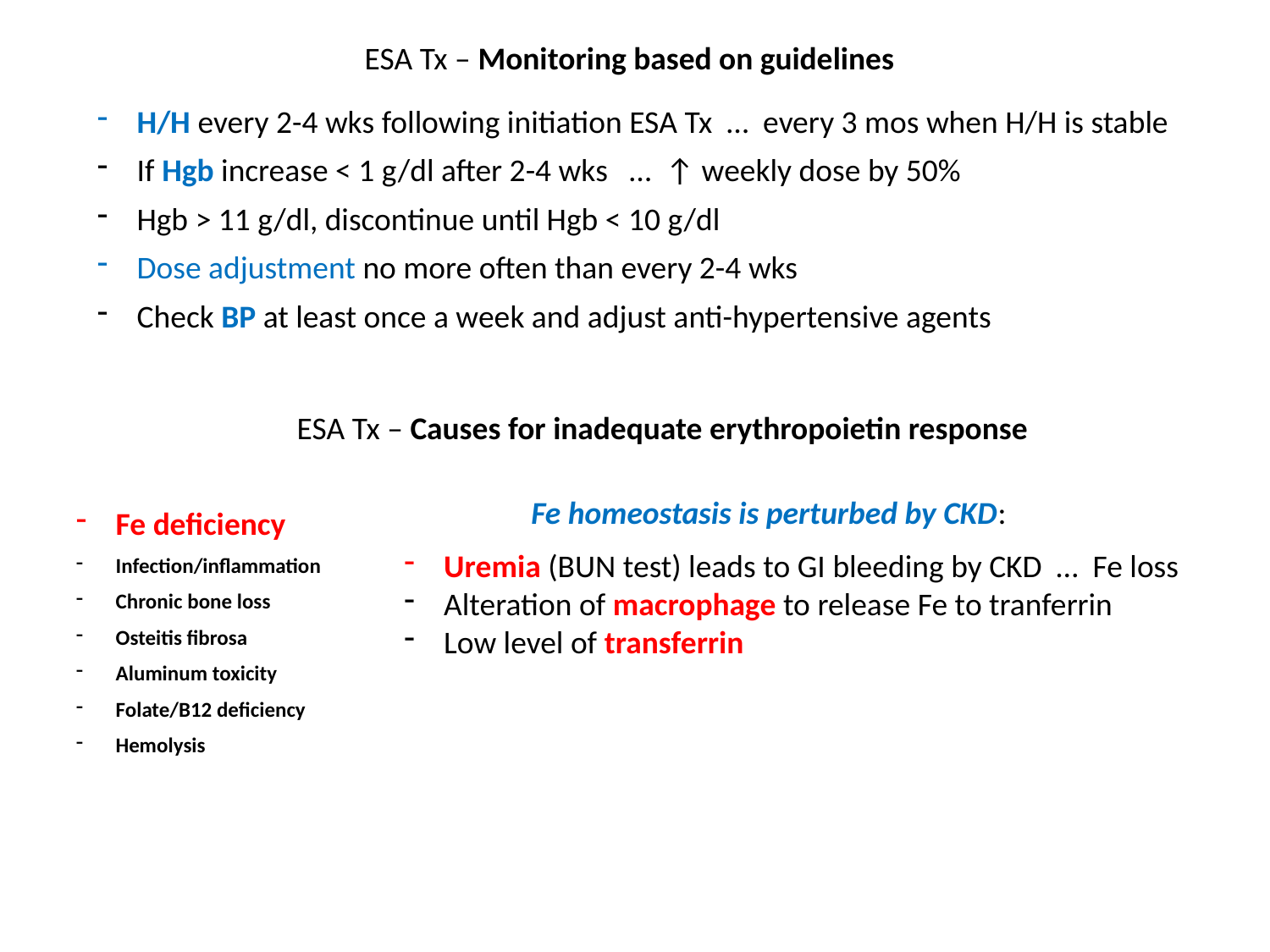

ESA Tx – Monitoring based on guidelines
H/H every 2-4 wks following initiation ESA Tx  …  every 3 mos when H/H is stable
If Hgb increase < 1 g/dl after 2-4 wks   …  ↑ weekly dose by 50%
Hgb > 11 g/dl, discontinue until Hgb < 10 g/dl
Dose adjustment no more often than every 2-4 wks
Check BP at least once a week and adjust anti-hypertensive agents
ESA Tx – Causes for inadequate erythropoietin response
Fe homeostasis is perturbed by CKD:
Fe deficiency
Infection/inflammation
Chronic bone loss
Osteitis fibrosa
Aluminum toxicity
Folate/B12 deficiency
Hemolysis
Uremia (BUN test) leads to GI bleeding by CKD  …  Fe loss
Alteration of macrophage to release Fe to tranferrin
Low level of transferrin